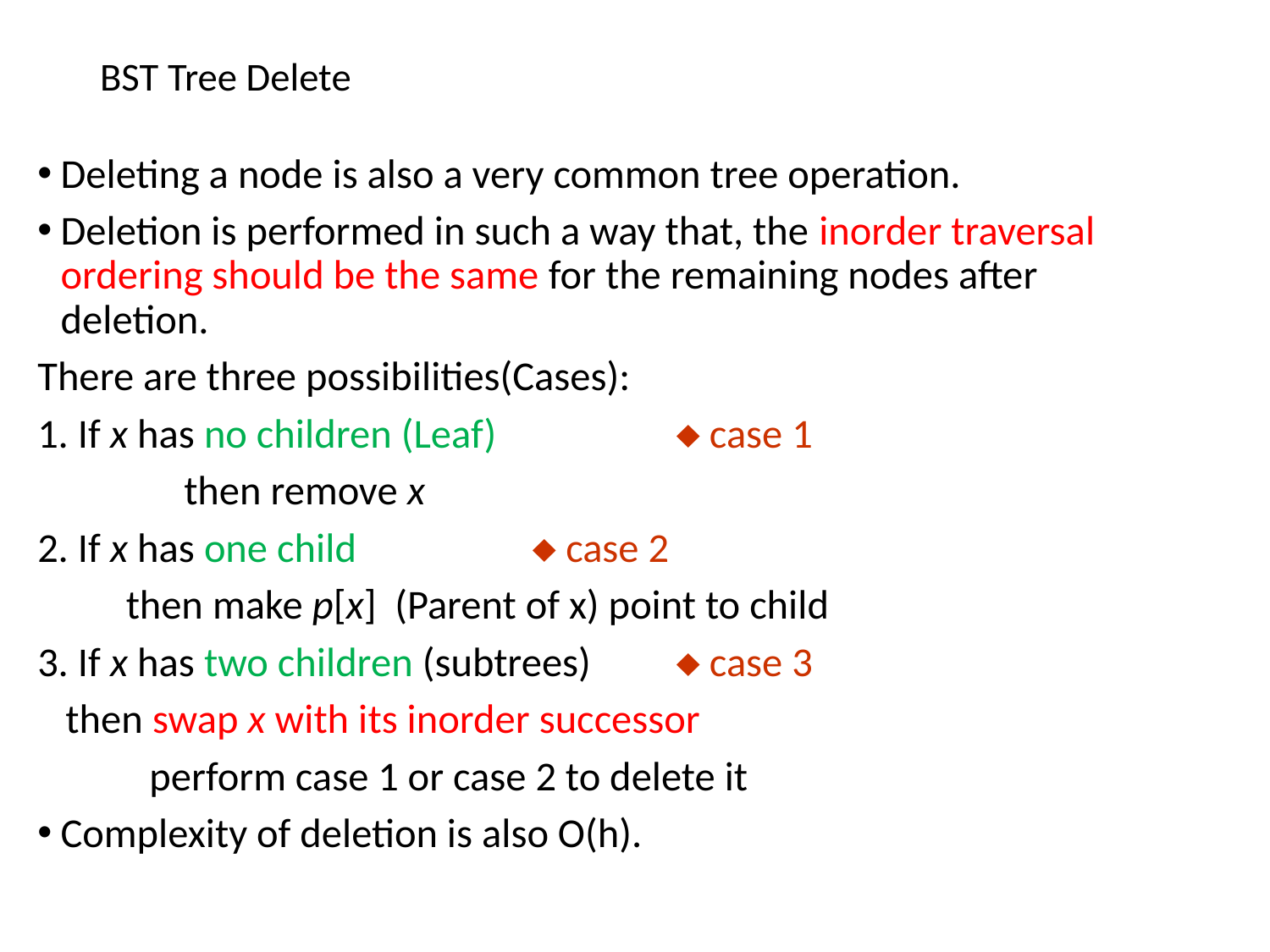

# BST Tree Delete
Deleting a node is also a very common tree operation.
Deletion is performed in such a way that, the inorder traversal  ordering should be the same for the remaining nodes after deletion.
There are three possibilities(Cases):
1. If x has no children (Leaf)                   	♦ case 1
    	then remove x
2. If x has one child			           ♦ case 2
	       then make p[x]  (Parent of x) point to child
3. If x has two children (subtrees)     	♦ case 3
   then swap x with its inorder successor
            perform case 1 or case 2 to delete it
Complexity of deletion is also O(h).